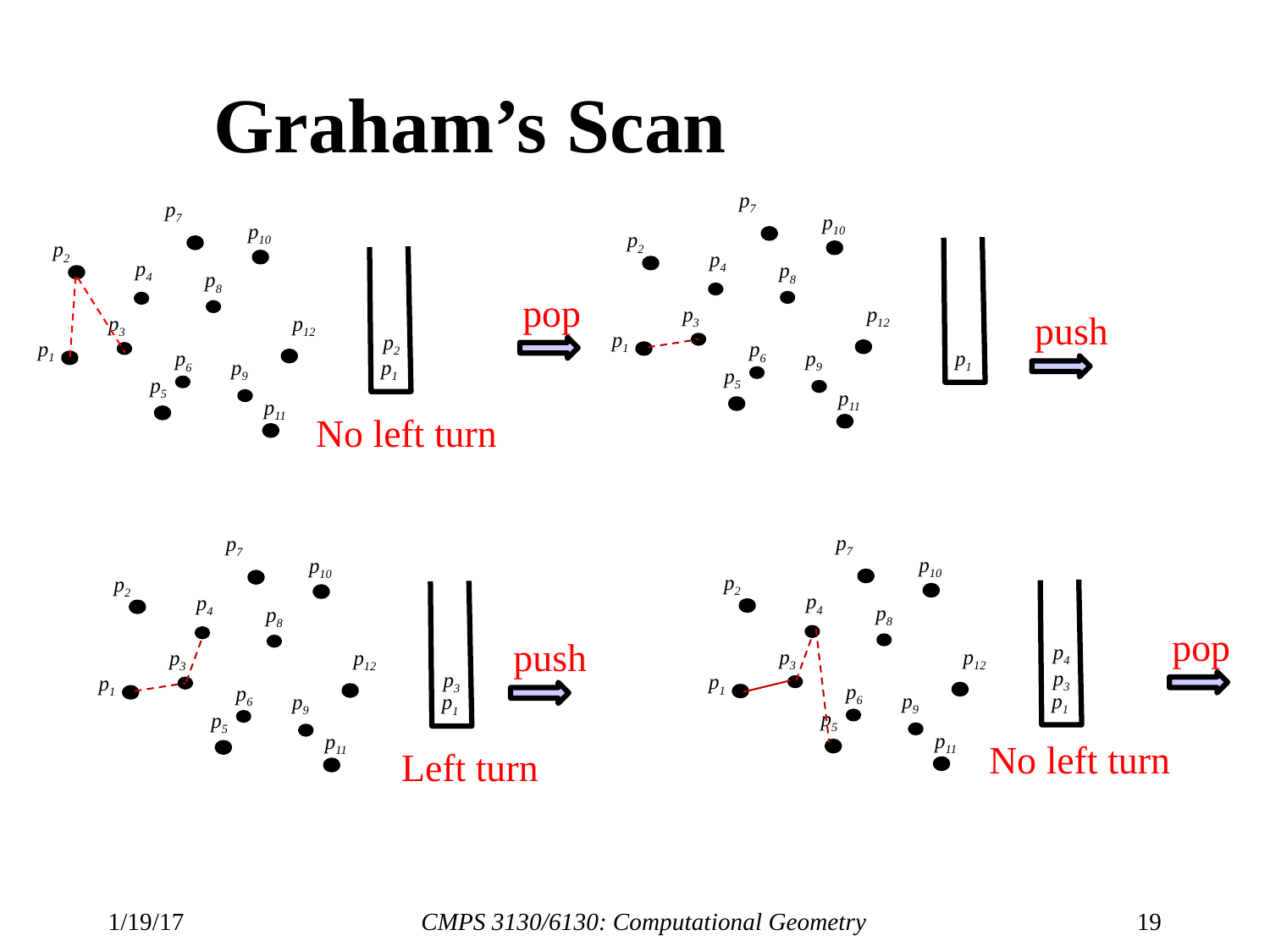

# Graham’s Scan
p7
p7
p10
p10
p2

p2

p4

p4
p8

p8

pop

p3
p12
push

p3
p12
p1
p2
p1
p6

p9
p1
p6

p9
p1

p5
p5

p11

p11

No left turn

p7
p7
p10
p10
p2
p2

p4
p4

p8
p8

pop
push

p4

p3
p12
p3
p12
p3
p3
p1
p1

p6
p6

p9
p1
p9

p1

p5
p5

p11
p11

No left turn
Left turn

1/19/17
CMPS 3130/6130: Computational Geometry
19